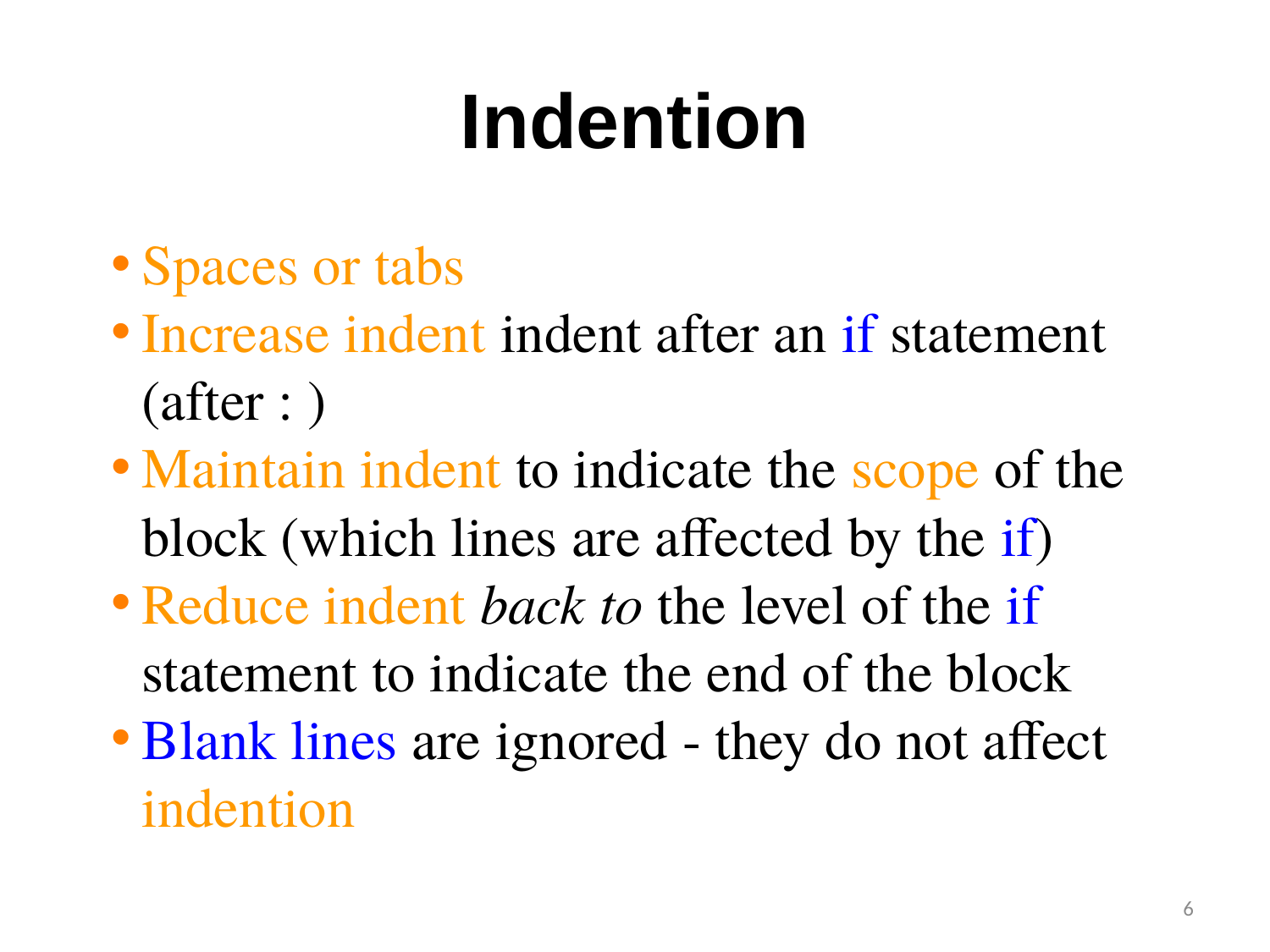

# Indention
Spaces or tabs
Increase indent indent after an if statement (after : )
Maintain indent to indicate the scope of the block (which lines are affected by the if)
Reduce indent back to the level of the if statement to indicate the end of the block
Blank lines are ignored - they do not affect indention

6